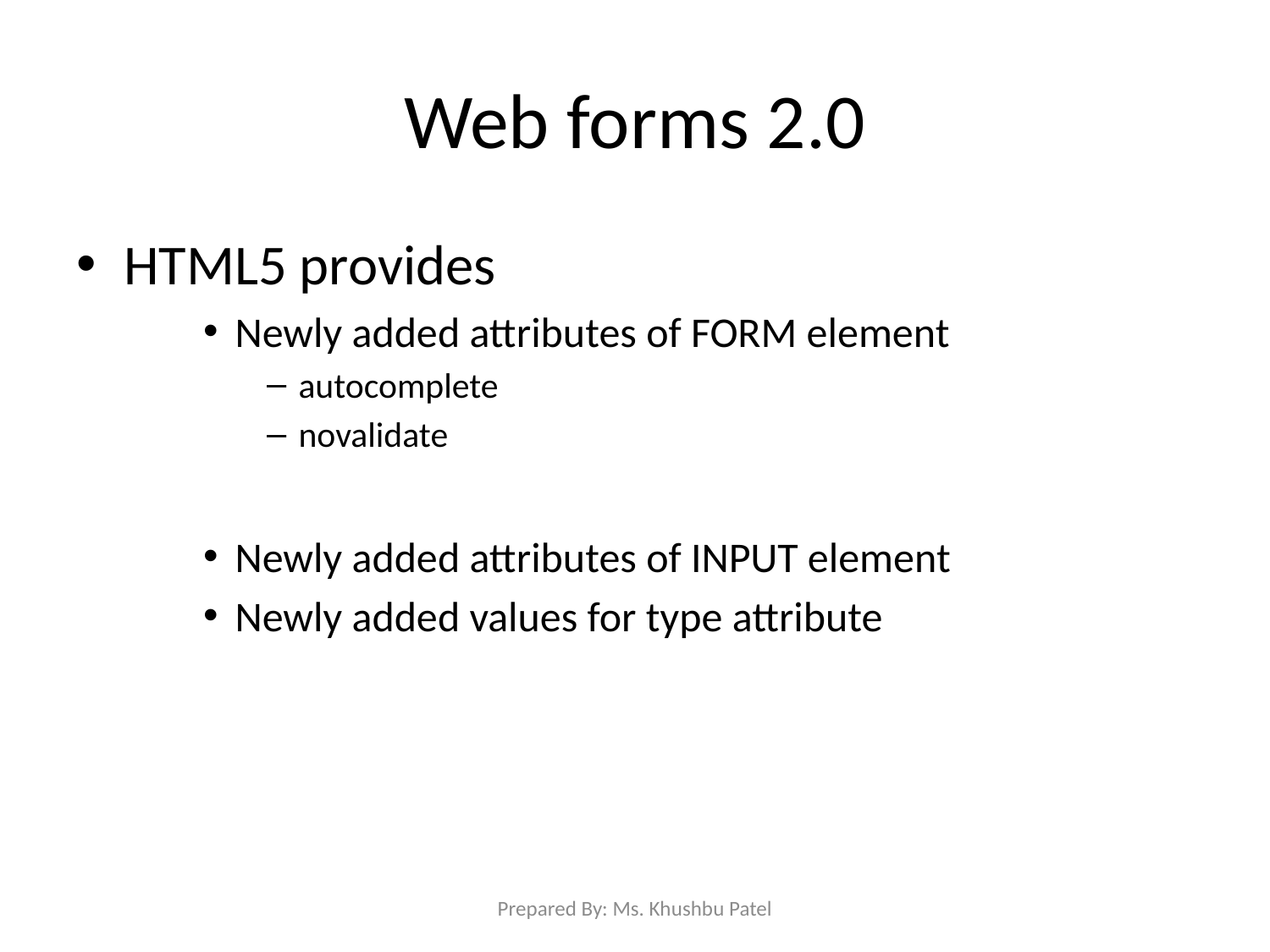

# Web forms 2.0
HTML5 provides
Newly added attributes of FORM element
autocomplete
novalidate

Newly added attributes of INPUT element
Newly added values for type attribute
Prepared By: Ms. Khushbu Patel